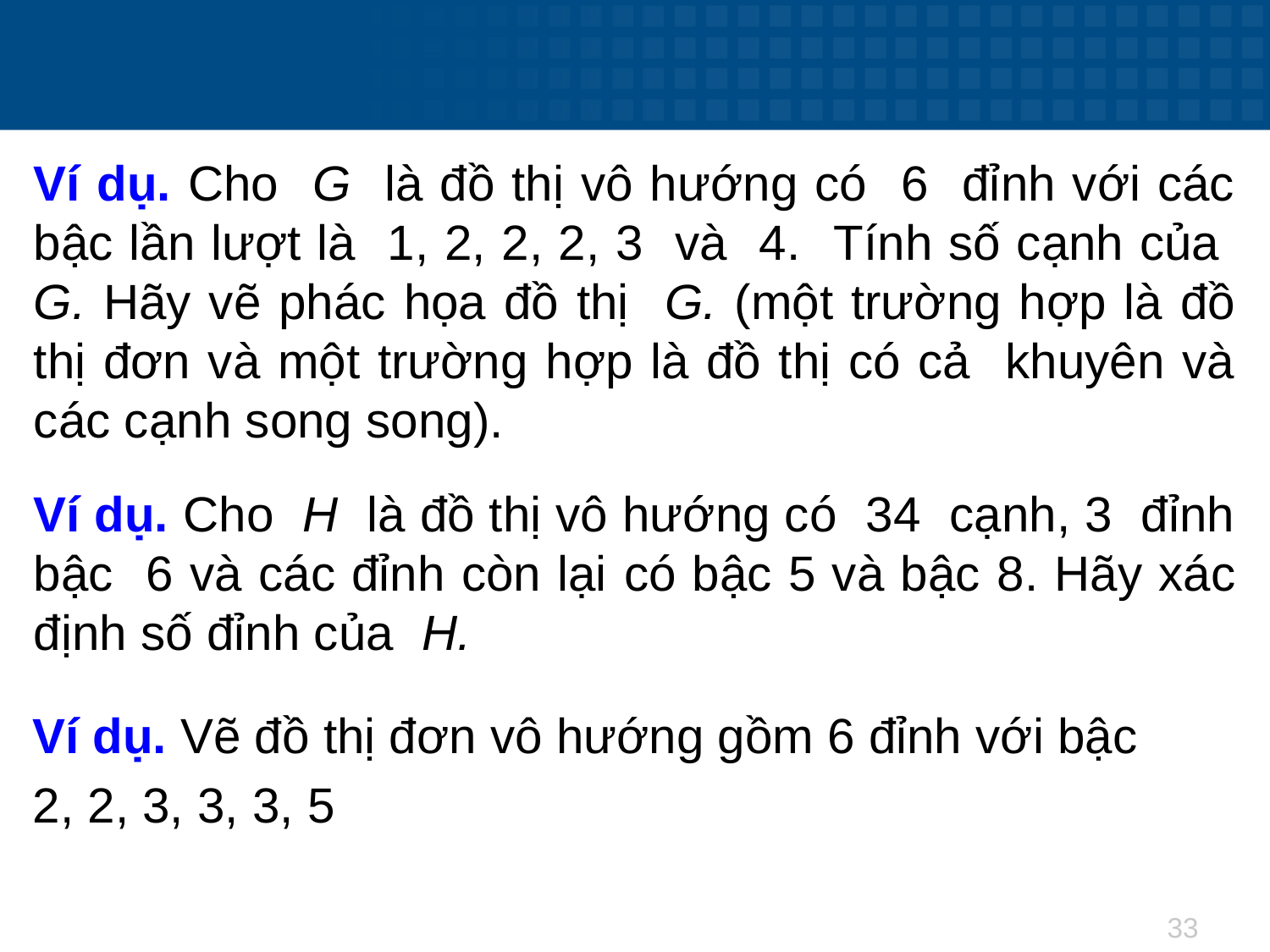

Ví dụ. Cho  G  là đồ thị vô hướng có  6  đỉnh với các bậc lần lượt là  1, 2, 2, 2, 3  và  4.  Tính số cạnh của  G. Hãy vẽ phác họa đồ thị  G. (một trường hợp là đồ thị đơn và một trường hợp là đồ thị có cả  khuyên và các cạnh song song).

Ví dụ. Cho  H  là đồ thị vô hướng có  34  cạnh, 3  đỉnh bậc  6 và các đỉnh còn lại có bậc 5 và bậc 8. Hãy xác định số đỉnh của  H.

Ví dụ. Vẽ đồ thị đơn vô hướng gồm 6 đỉnh với bậc
2, 2, 3, 3, 3, 5